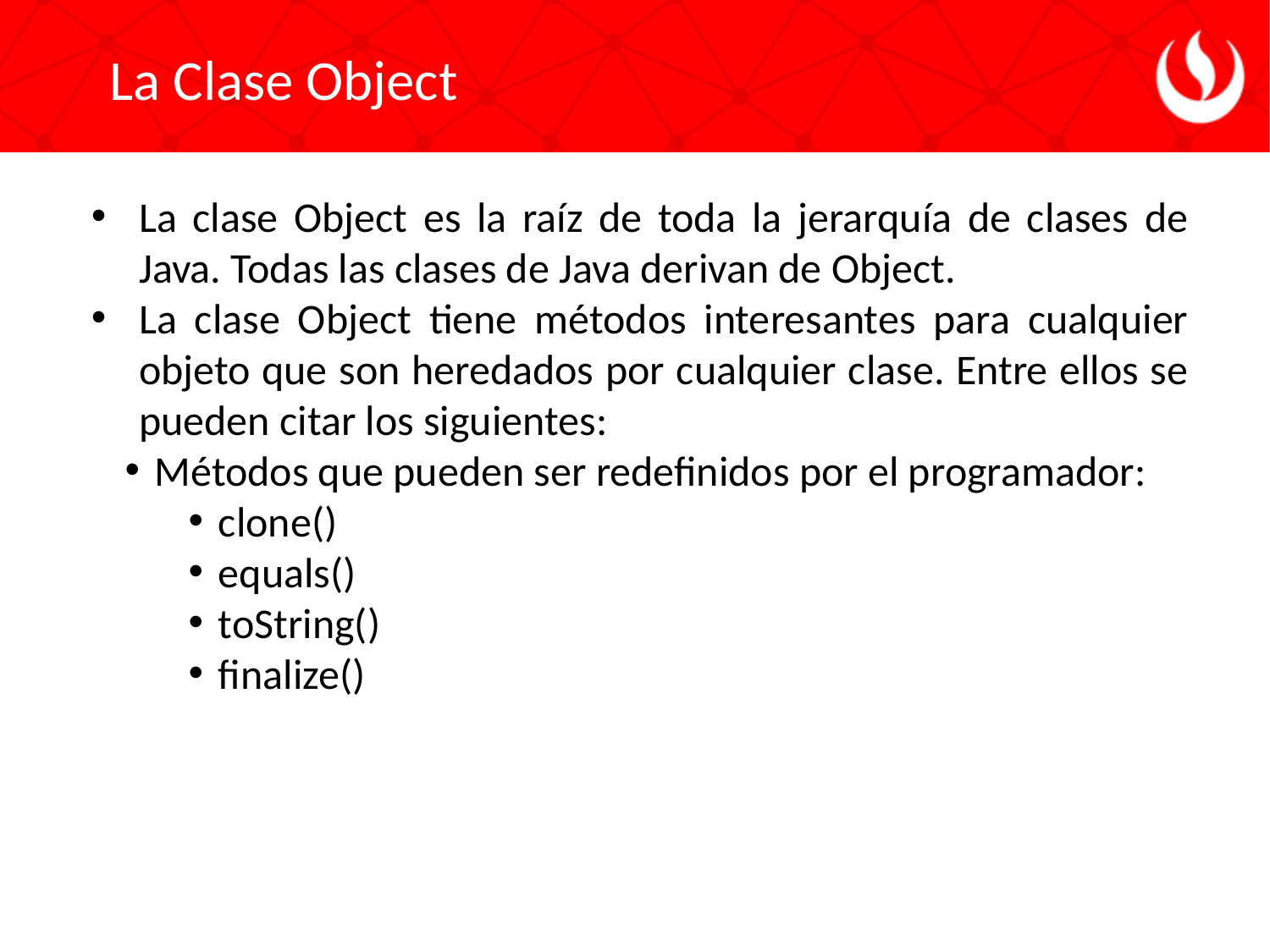

La Clase Object
La clase Object es la raíz de toda la jerarquía de clases de Java. Todas las clases de Java derivan de Object.
La clase Object tiene métodos interesantes para cualquier objeto que son heredados por cualquier clase. Entre ellos se pueden citar los siguientes:
Métodos que pueden ser redefinidos por el programador:
clone()
equals()
toString()
finalize()